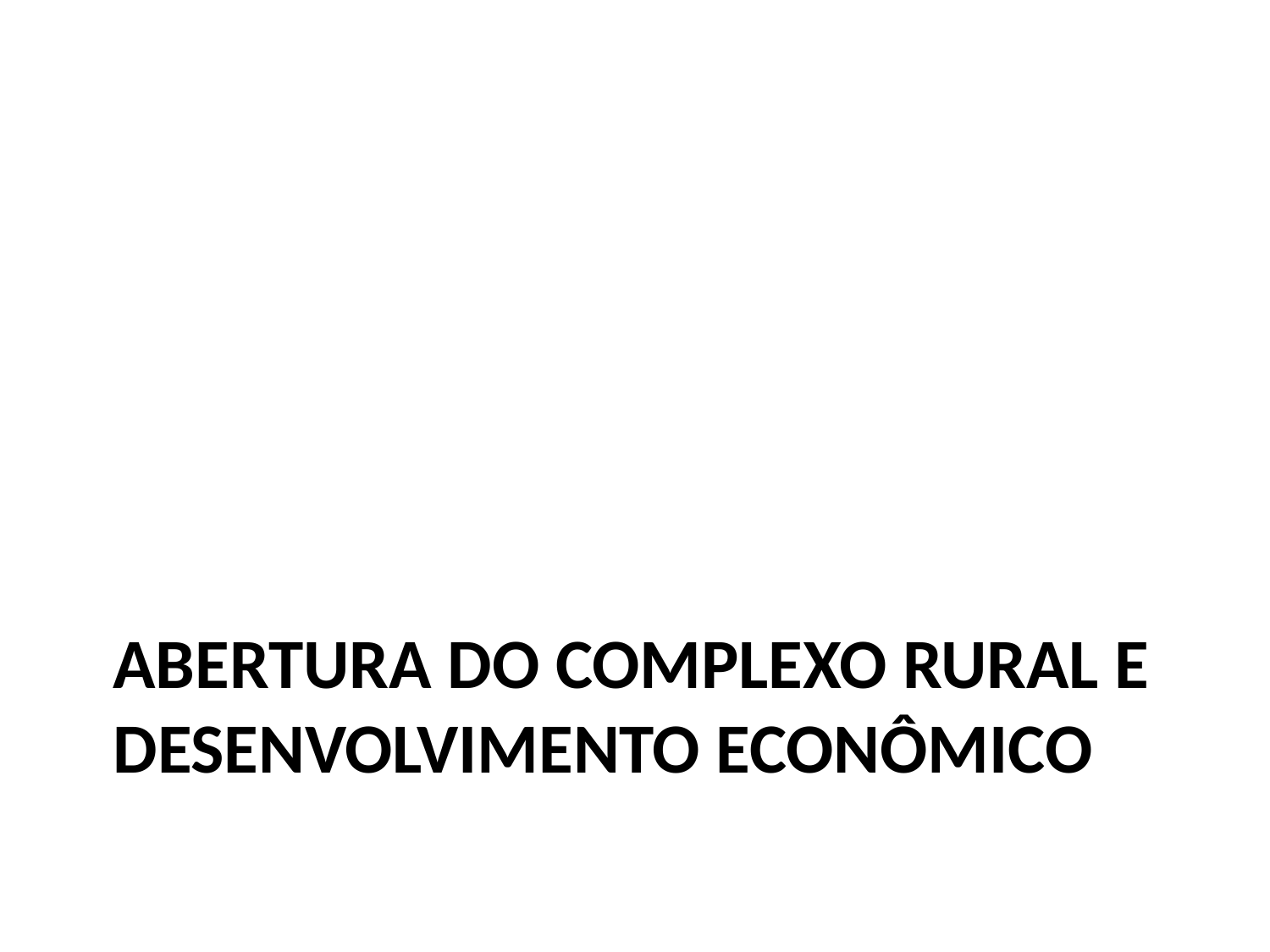

# Abertura do Complexo Rural e Desenvolvimento Econômico